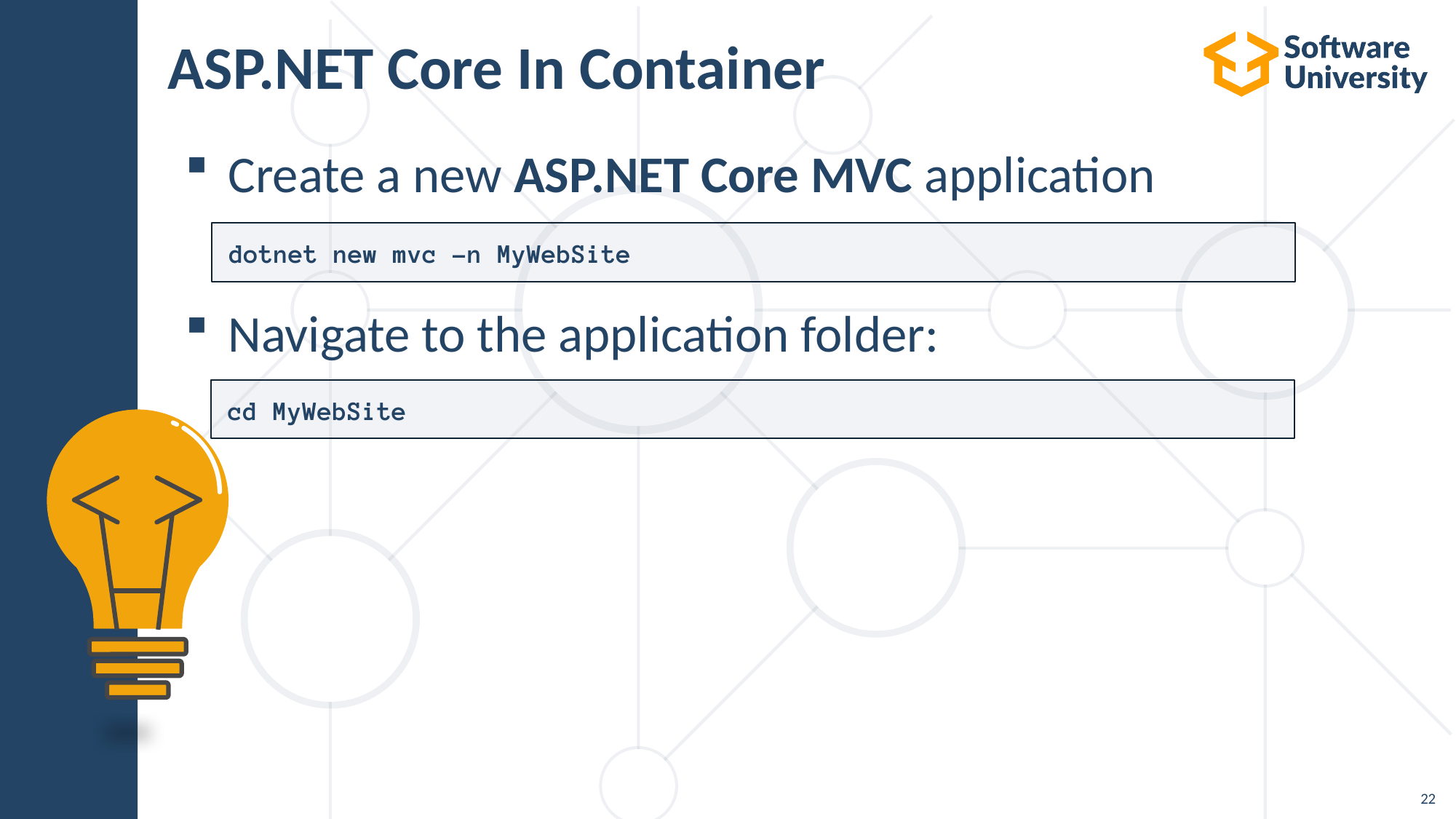

# ASP.NET Core In Container
Create a new ASP.NET Core MVC application

Navigate to the application folder:

dotnet new mvc -n MyWebSite
cd MyWebSite
22